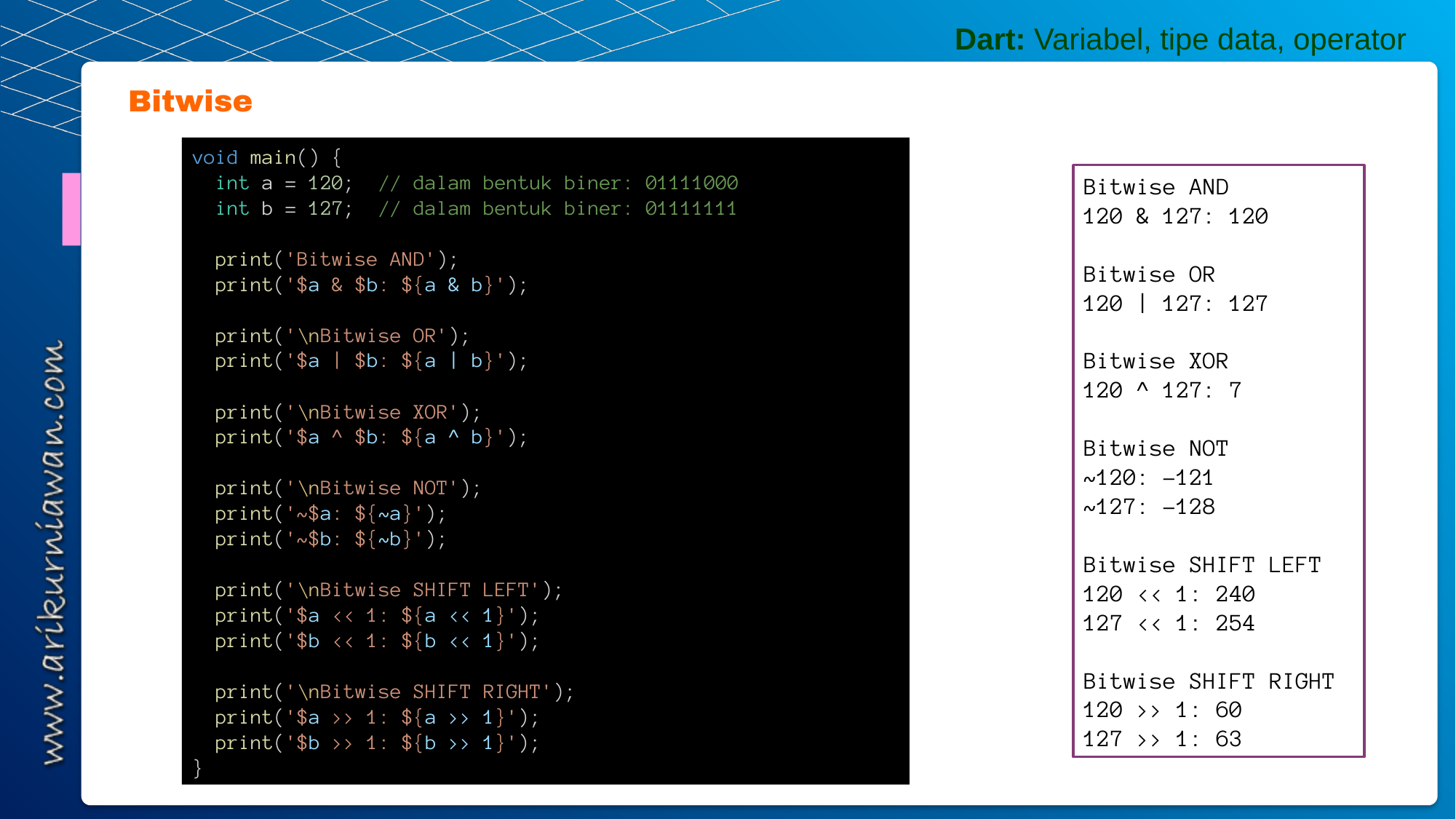

Dart: Variabel, tipe data, operator
Bitwise
void main() {
  int a = 120;  // dalam bentuk biner: 01111000
  int b = 127;  // dalam bentuk biner: 01111111
  print('Bitwise AND');
  print('$a & $b: ${a & b}');
  print('\nBitwise OR');
  print('$a | $b: ${a | b}');
  print('\nBitwise XOR');
  print('$a ^ $b: ${a ^ b}');
  print('\nBitwise NOT');
  print('~$a: ${~a}');
  print('~$b: ${~b}');
  print('\nBitwise SHIFT LEFT');
  print('$a << 1: ${a << 1}');
  print('$b << 1: ${b << 1}');
  print('\nBitwise SHIFT RIGHT');
  print('$a >> 1: ${a >> 1}');
  print('$b >> 1: ${b >> 1}');
}
Bitwise AND
120 & 127: 120
Bitwise OR
120 | 127: 127
Bitwise XOR
120 ^ 127: 7
Bitwise NOT
~120: -121
~127: -128
Bitwise SHIFT LEFT
120 << 1: 240
127 << 1: 254
Bitwise SHIFT RIGHT
120 >> 1: 60
127 >> 1: 63